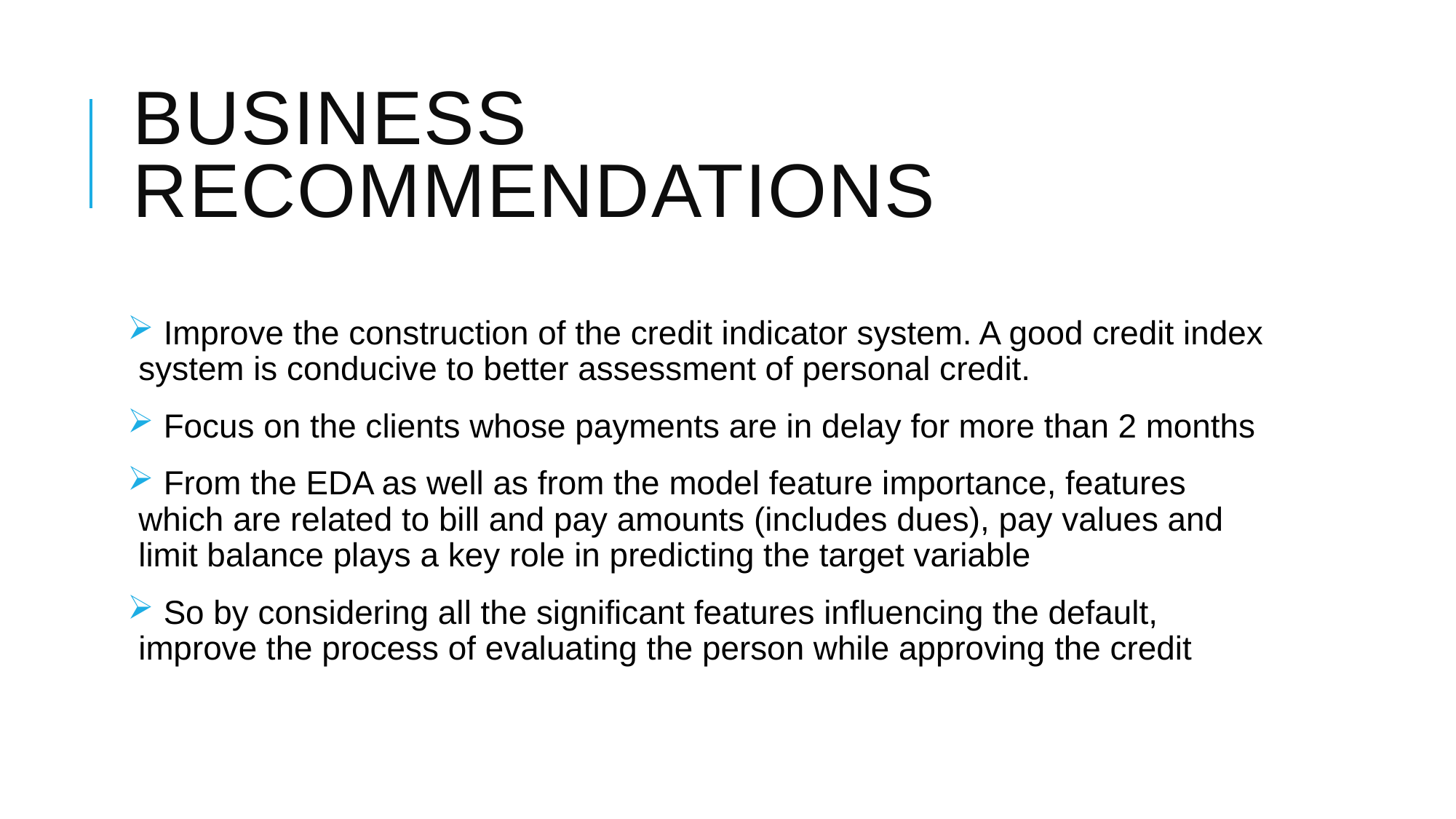

# Business recommendations

 Improve the construction of the credit indicator system. A good credit index system is conducive to better assessment of personal credit.
 Focus on the clients whose payments are in delay for more than 2 months
 From the EDA as well as from the model feature importance, features which are related to bill and pay amounts (includes dues), pay values and limit balance plays a key role in predicting the target variable
 So by considering all the significant features influencing the default, improve the process of evaluating the person while approving the credit